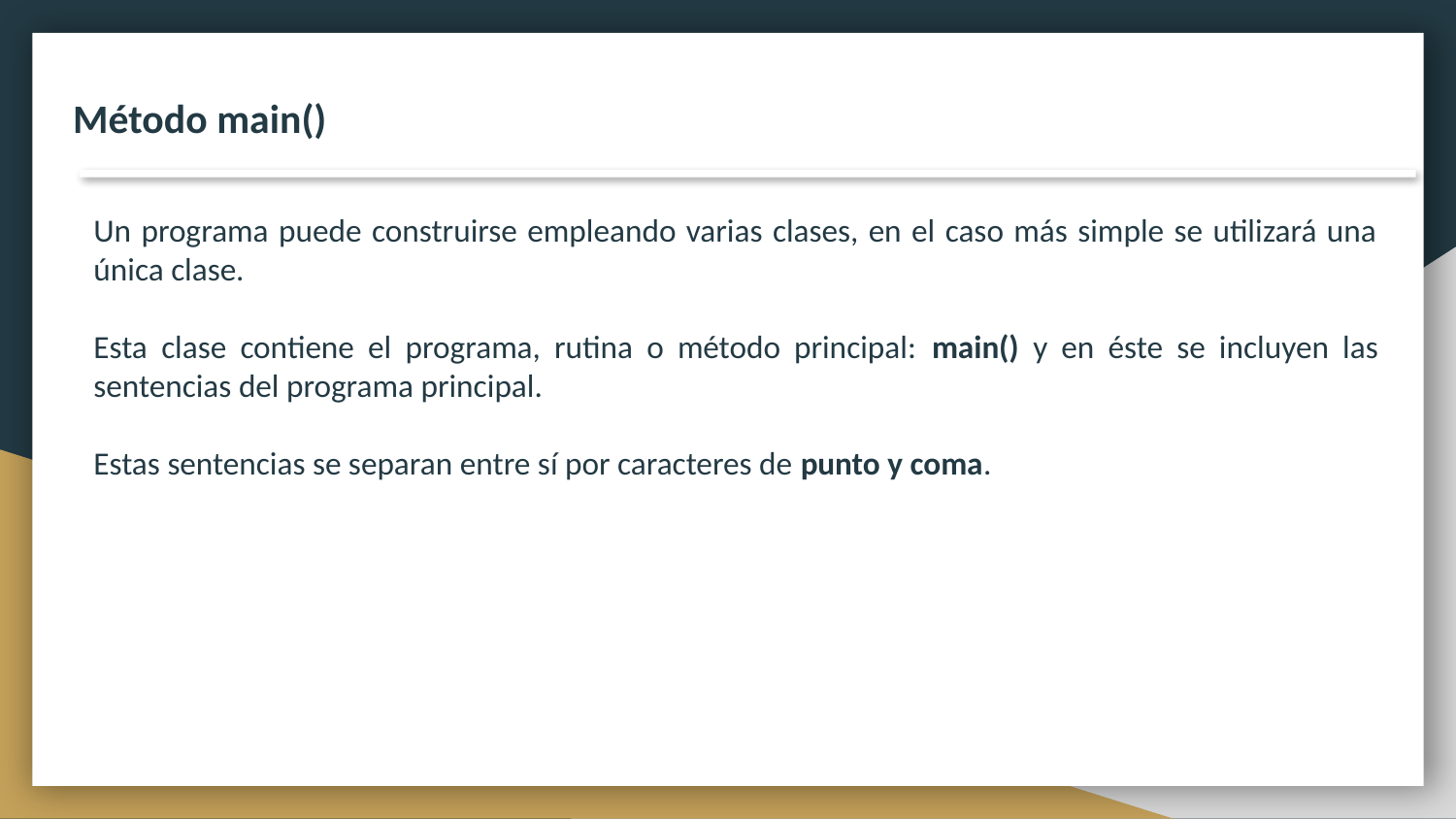

Método main()

Un programa puede construirse empleando varias clases, en el caso más simple se utilizará una única clase.

Esta clase contiene el programa, rutina o método principal: main() y en éste se incluyen las sentencias del programa principal.

Estas sentencias se separan entre sí por caracteres de punto y coma.